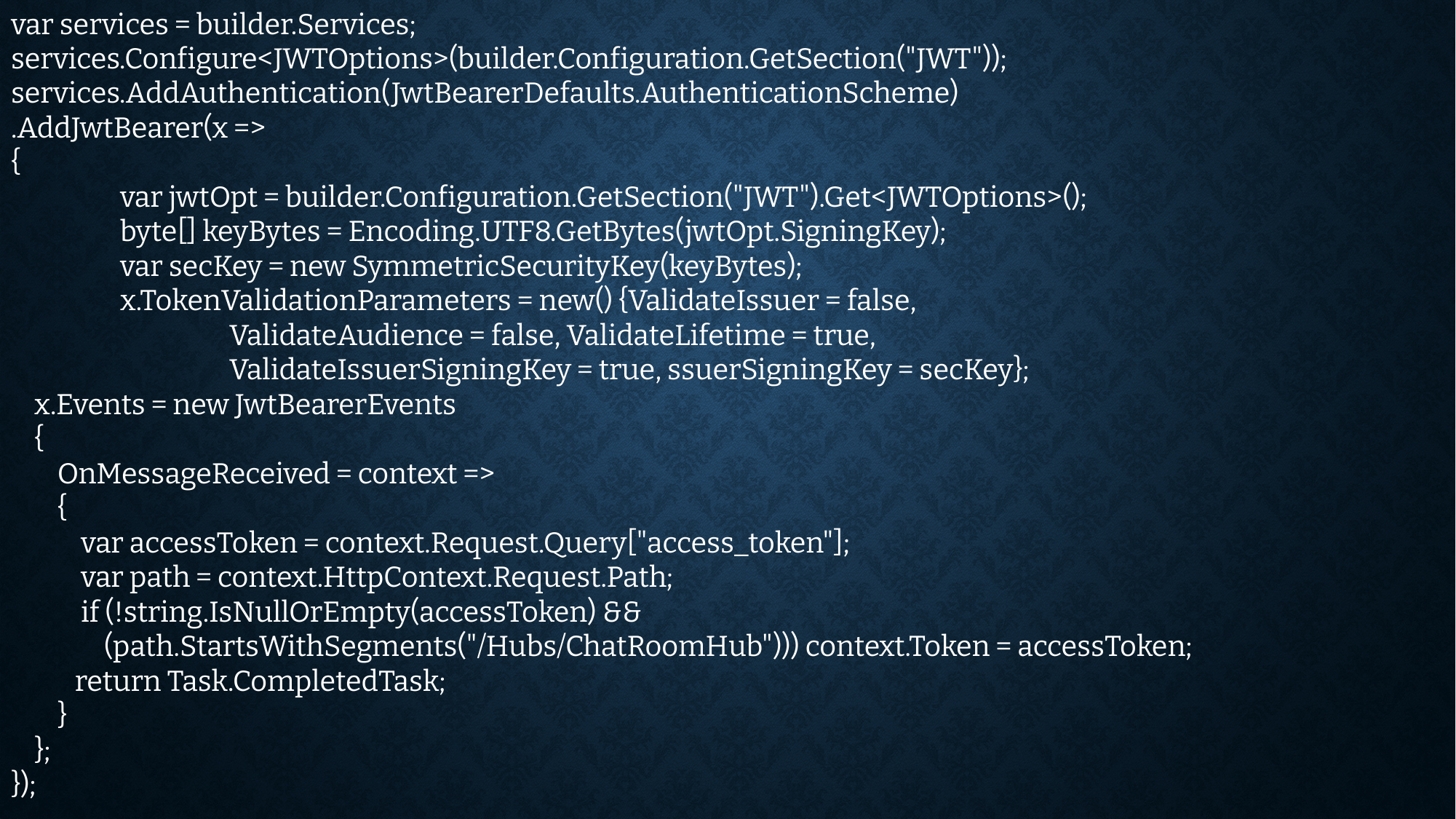

var services = builder.Services;
services.Configure<JWTOptions>(builder.Configuration.GetSection("JWT"));
services.AddAuthentication(JwtBearerDefaults.AuthenticationScheme)
.AddJwtBearer(x =>
{
	var jwtOpt = builder.Configuration.GetSection("JWT").Get<JWTOptions>();
	byte[] keyBytes = Encoding.UTF8.GetBytes(jwtOpt.SigningKey);
	var secKey = new SymmetricSecurityKey(keyBytes);
	x.TokenValidationParameters = new() {ValidateIssuer = false,
		ValidateAudience = false, ValidateLifetime = true,
		ValidateIssuerSigningKey = true, ssuerSigningKey = secKey};
    x.Events = new JwtBearerEvents
    {
        OnMessageReceived = context =>
        {
            var accessToken = context.Request.Query["access_token"];
            var path = context.HttpContext.Request.Path;
            if (!string.IsNullOrEmpty(accessToken) &&
                (path.StartsWithSegments("/Hubs/ChatRoomHub"))) context.Token = accessToken;
           return Task.CompletedTask;
        }
    };
});